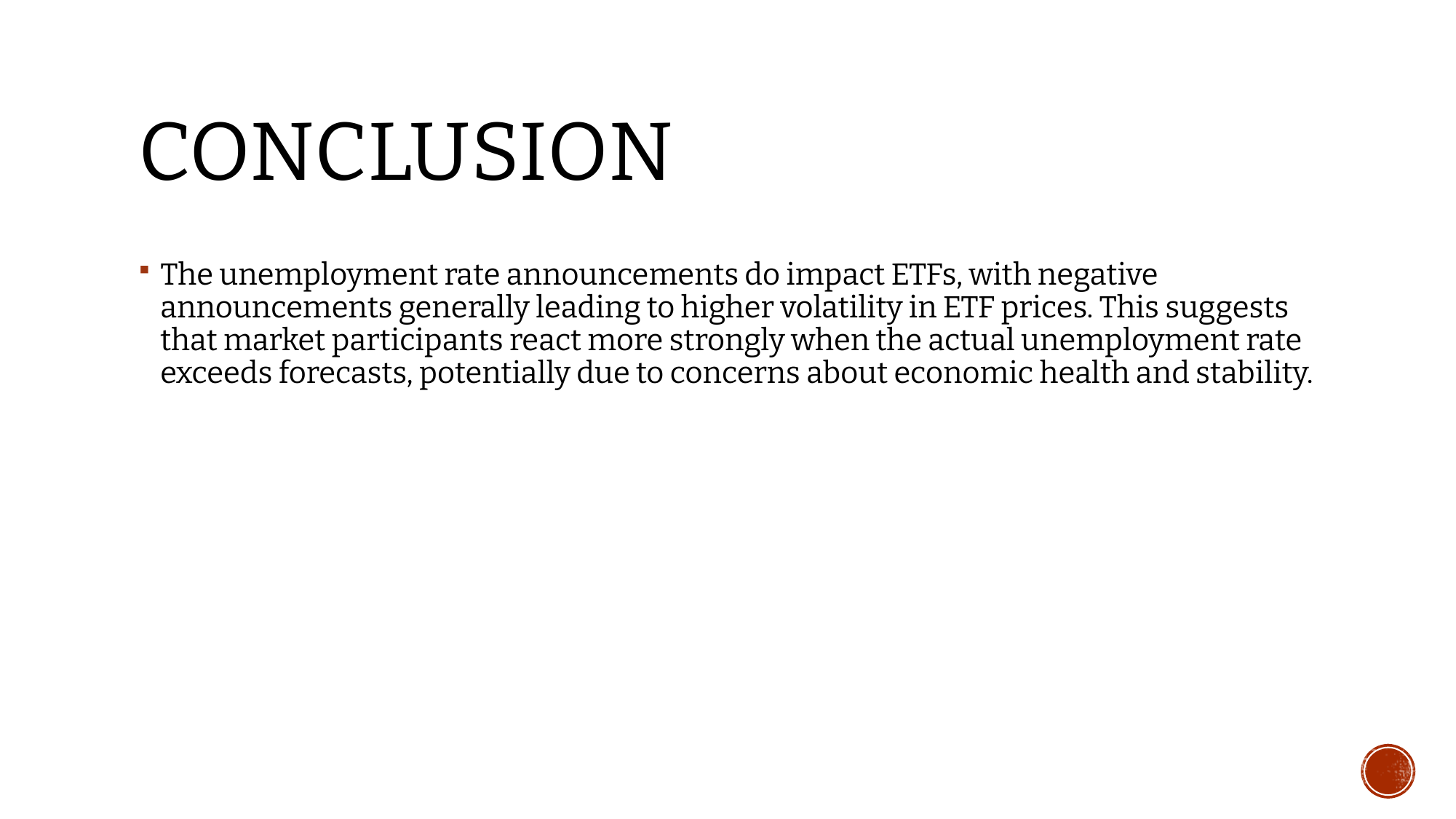

# Conclusion
The unemployment rate announcements do impact ETFs, with negative announcements generally leading to higher volatility in ETF prices. This suggests that market participants react more strongly when the actual unemployment rate exceeds forecasts, potentially due to concerns about economic health and stability.